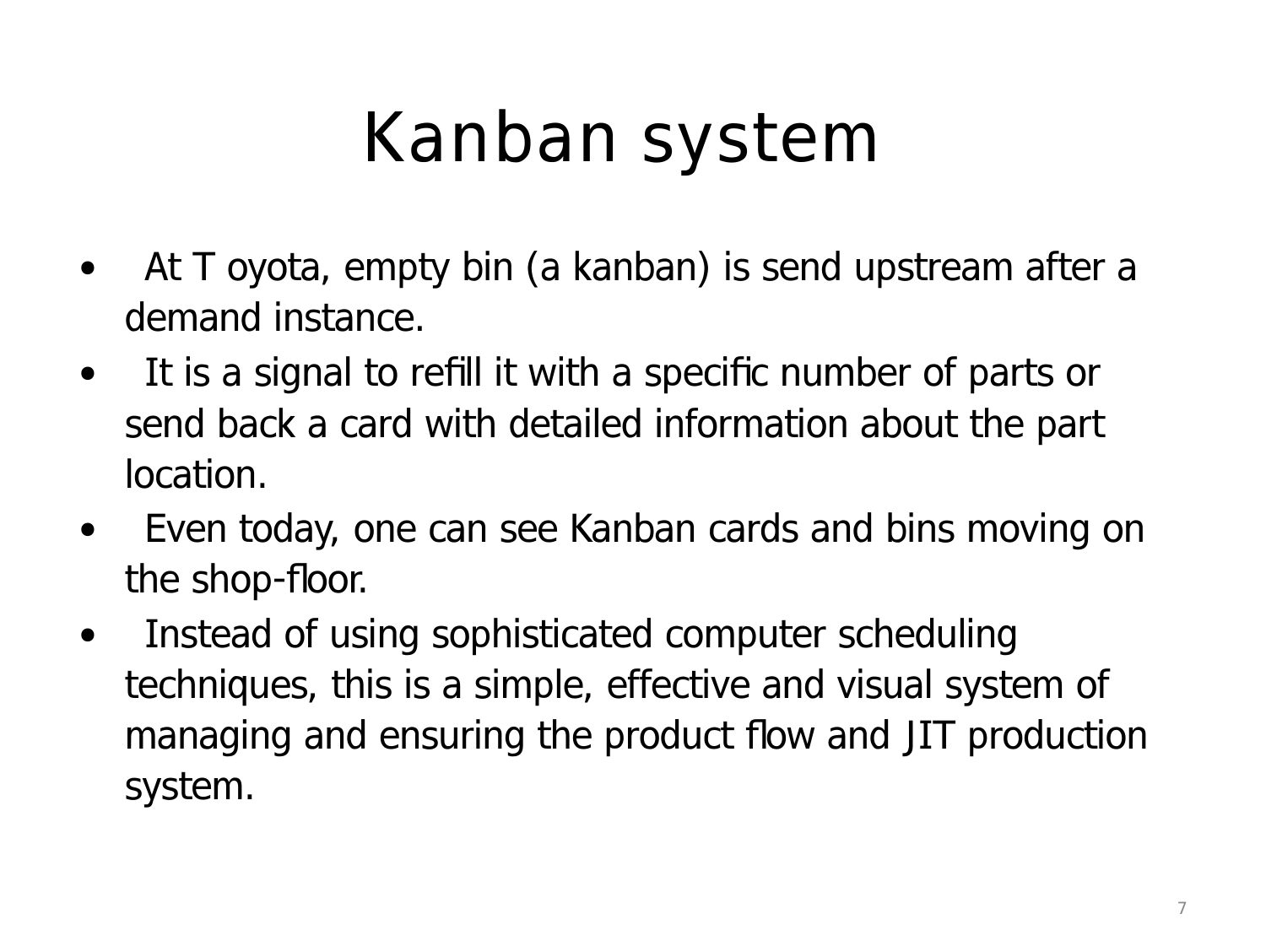

Kanban system
•    At T oyota, empty bin (a kanban) is send upstream after a demand instance.
•    It is a signal to refill it with a specific number of parts or send back a card with detailed information about the part location.
•    Even today, one can see Kanban cards and bins moving on the shop-floor.
•    Instead of using sophisticated computer scheduling techniques, this is a simple, effective and visual system of managing and ensuring the product flow and JIT production system.
7